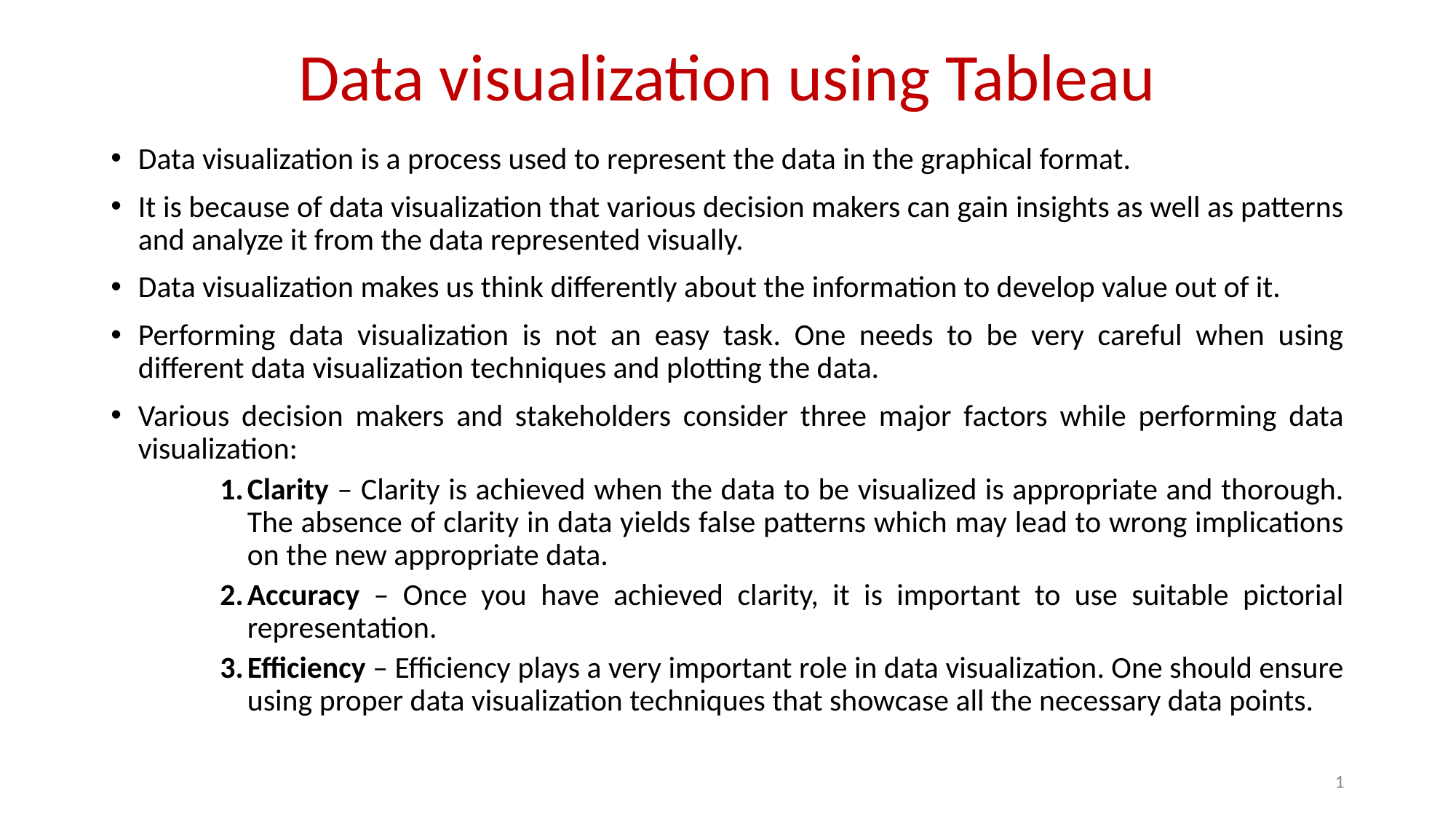

# Data visualization using Tableau
Data visualization is a process used to represent the data in the graphical format.
It is because of data visualization that various decision makers can gain insights as well as patterns and analyze it from the data represented visually.
Data visualization makes us think differently about the information to develop value out of it.
Performing data visualization is not an easy task. One needs to be very careful when using different data visualization techniques and plotting the data.
Various decision makers and stakeholders consider three major factors while performing data visualization:
Clarity – Clarity is achieved when the data to be visualized is appropriate and thorough. The absence of clarity in data yields false patterns which may lead to wrong implications on the new appropriate data.
Accuracy – Once you have achieved clarity, it is important to use suitable pictorial representation.
Efficiency – Efficiency plays a very important role in data visualization. One should ensure using proper data visualization techniques that showcase all the necessary data points.
1